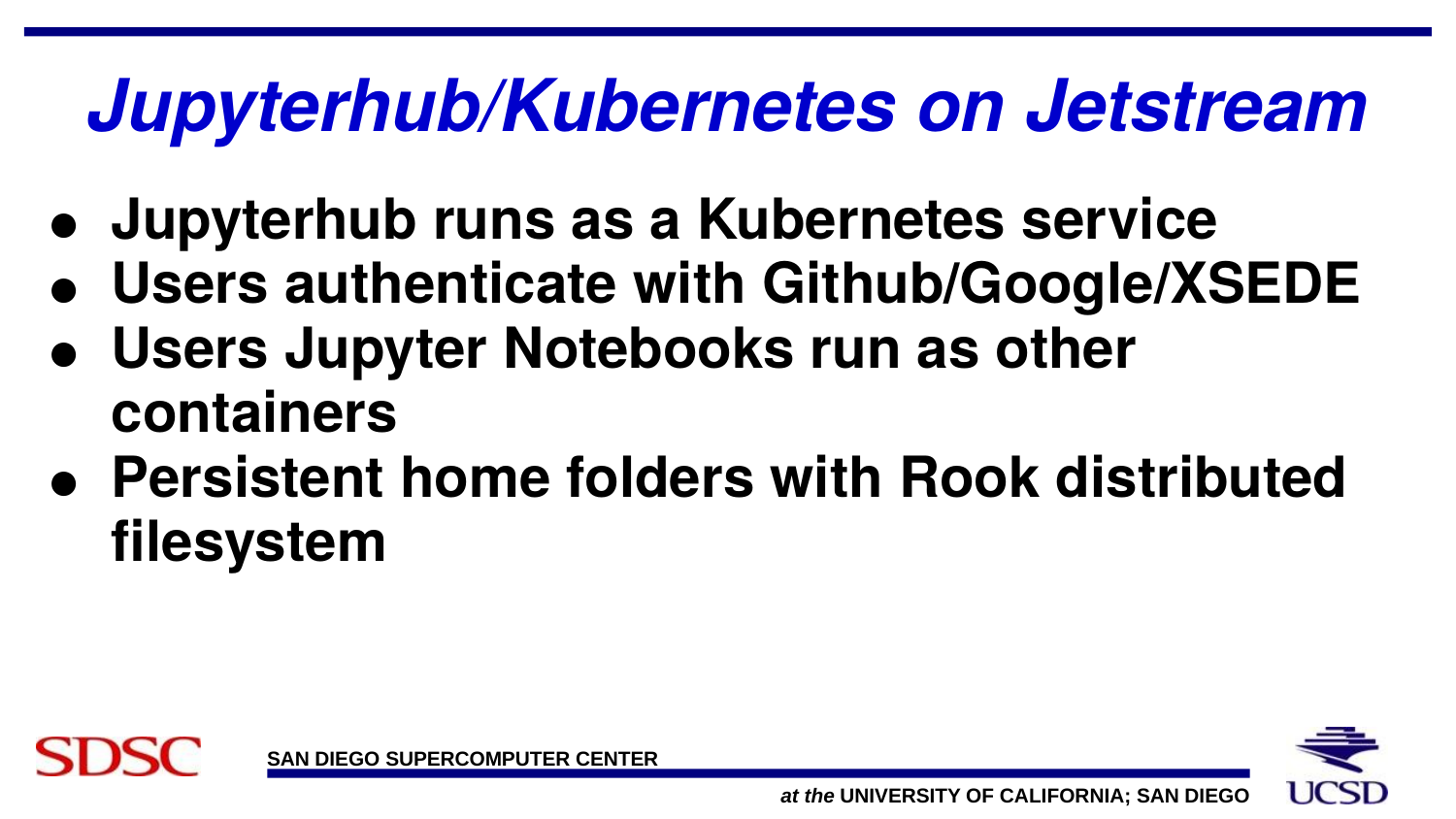

# Jupyterhub/Kubernetes on Jetstream
Jupyterhub runs as a Kubernetes service
Users authenticate with Github/Google/XSEDE
Users Jupyter Notebooks run as other containers
Persistent home folders with Rook distributed filesystem